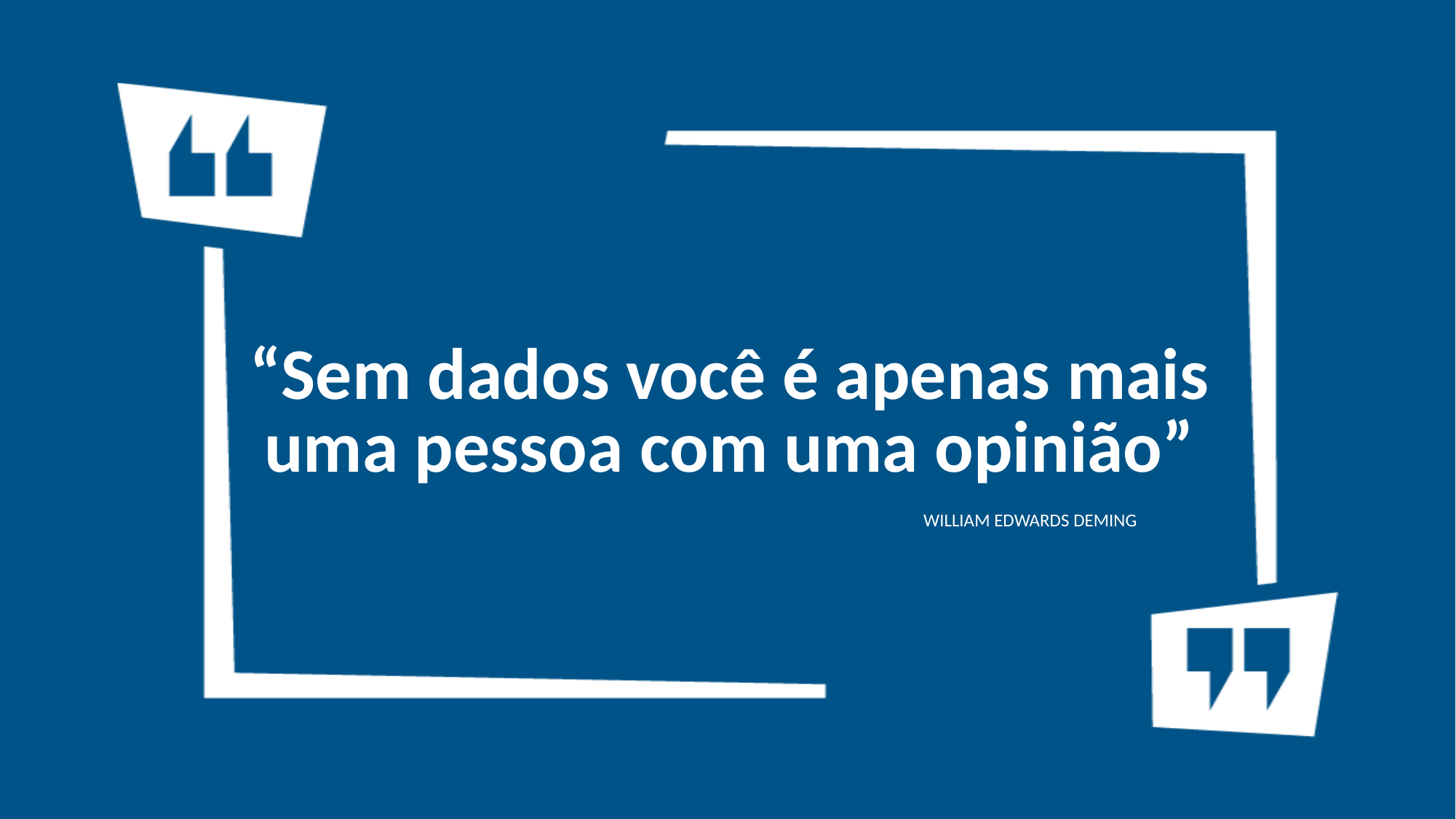

# “Sem dados você é apenas mais uma pessoa com uma opinião”
WILLIAM EDWARDS DEMING